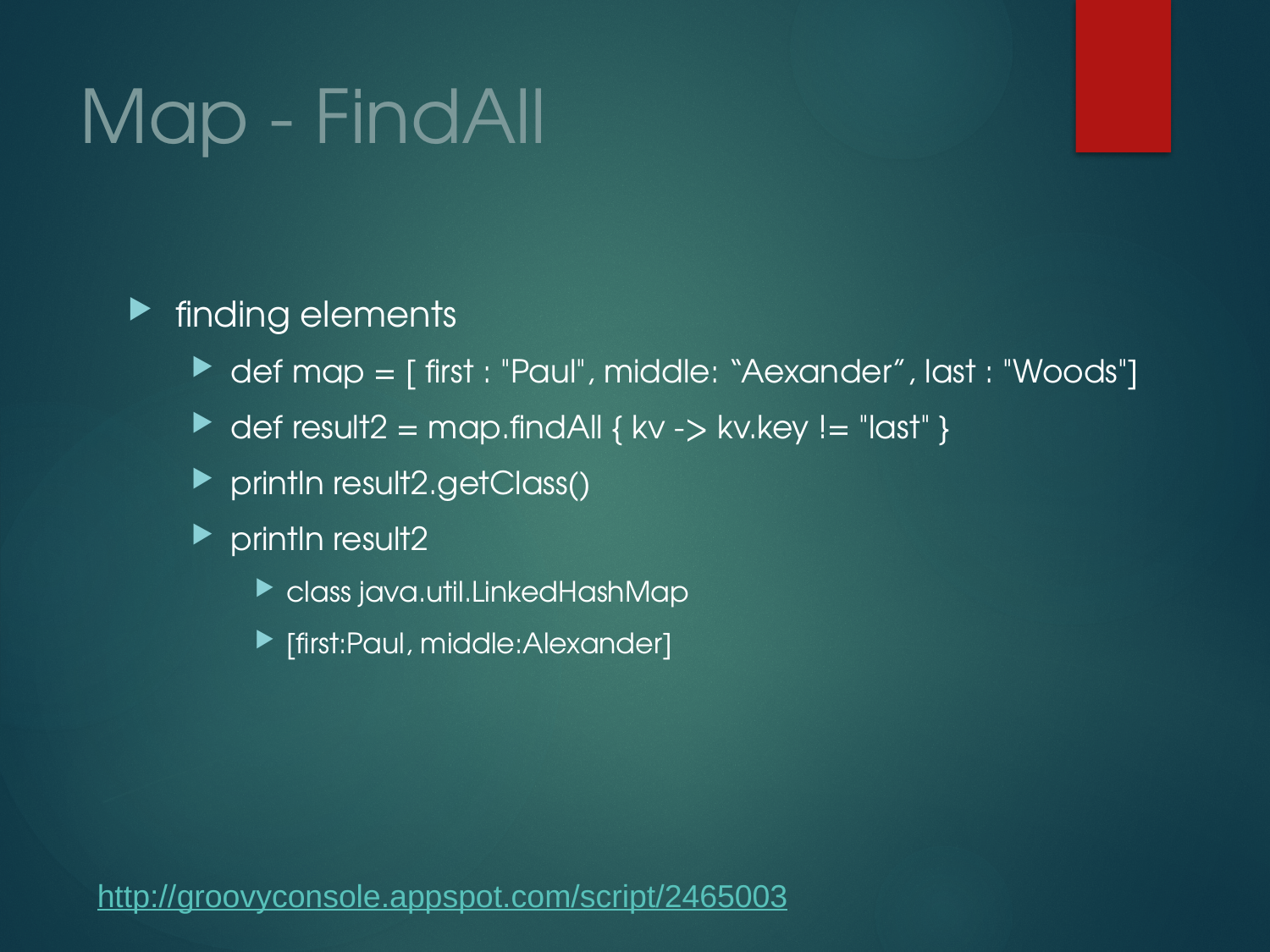

# Map - FindAll
finding elements
def map = [ first : "Paul", middle: “Aexander”, last : "Woods"]
def result2 = map.findAll { kv -> kv.key != "last" }
println result2.getClass()
println result2
class java.util.LinkedHashMap
[first:Paul, middle:Alexander]

http://groovyconsole.appspot.com/script/2465003